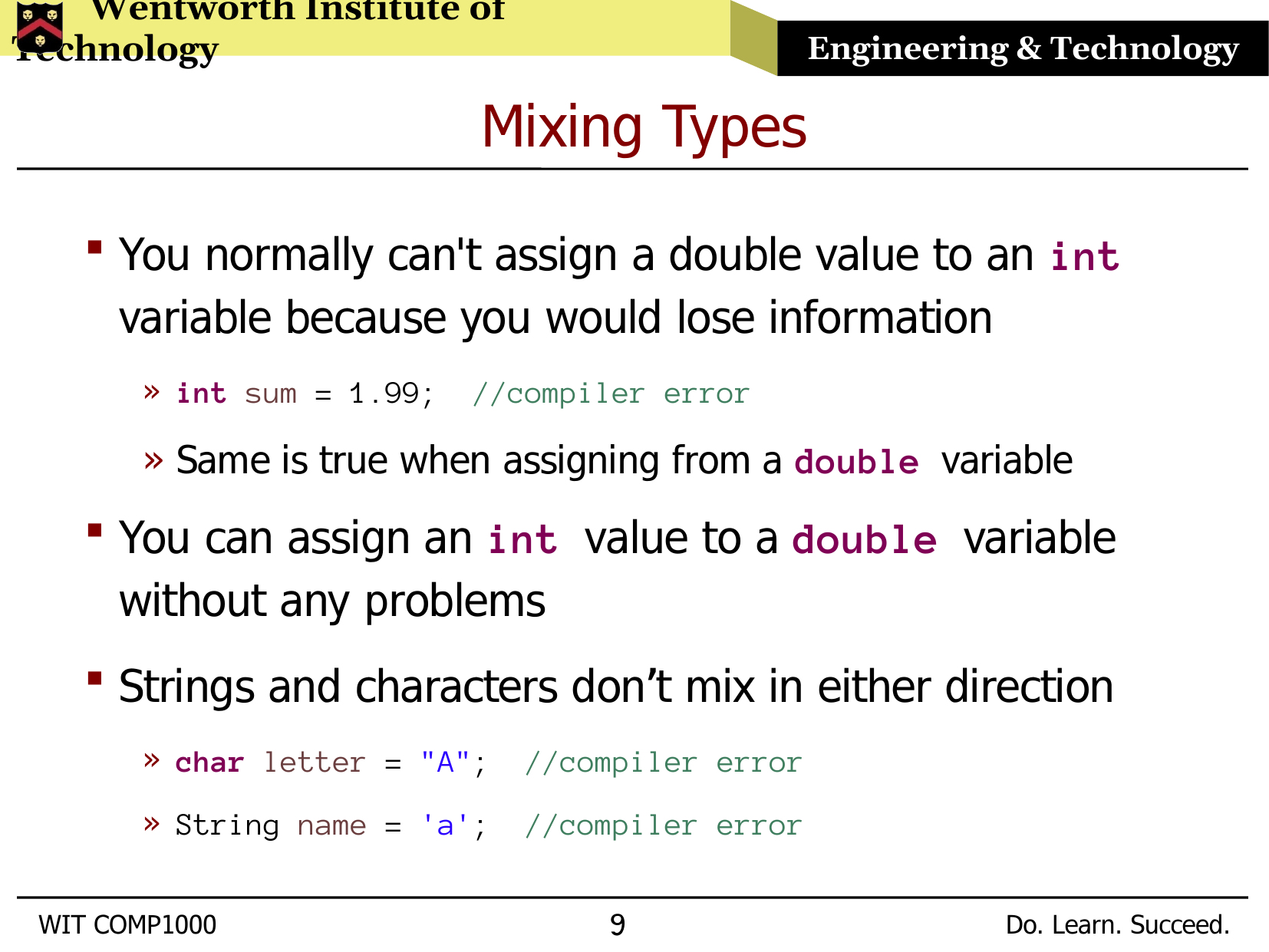

# Mixing Types
You normally can't assign a double value to an int variable because you would lose information
int sum = 1.99;  //compiler error
Same is true when assigning from a double variable
You can assign an int value to a double variable without any problems
Strings and characters don’t mix in either direction
char letter = "A";  //compiler error
String name = 'a';  //compiler error